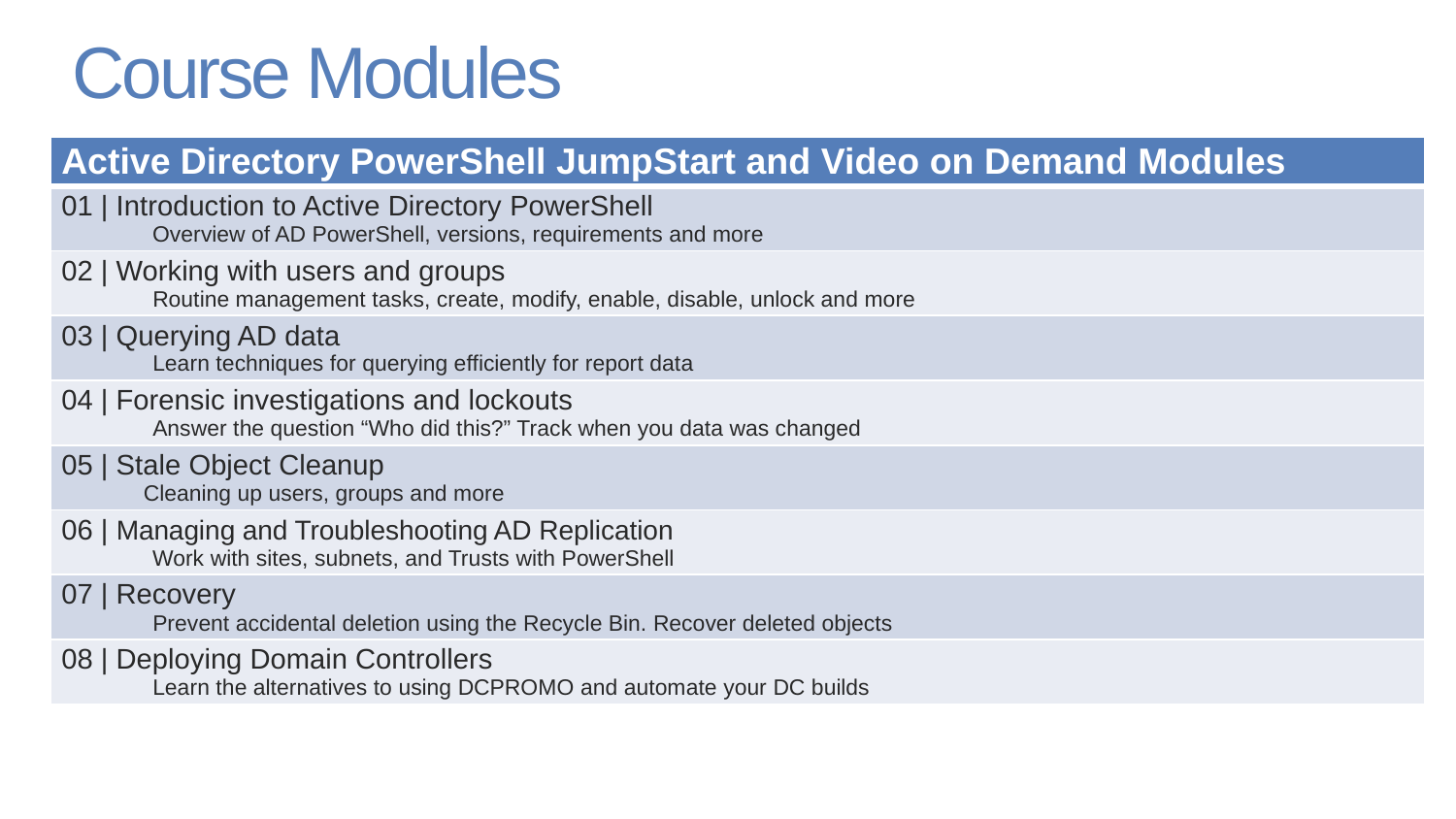

Course Modules
| Active Directory PowerShell JumpStart and Video on Demand Modules |
| --- |
| 01 | Introduction to Active Directory PowerShell Overview of AD PowerShell, versions, requirements and more |
| 02 | Working with users and groups Routine management tasks, create, modify, enable, disable, unlock and more |
| 03 | Querying AD data Learn techniques for querying efficiently for report data |
| 04 | Forensic investigations and lockouts Answer the question “Who did this?” Track when you data was changed |
| 05 | Stale Object Cleanup Cleaning up users, groups and more |
| 06 | Managing and Troubleshooting AD Replication Work with sites, subnets, and Trusts with PowerShell |
| 07 | Recovery Prevent accidental deletion using the Recycle Bin. Recover deleted objects |
| 08 | Deploying Domain Controllers Learn the alternatives to using DCPROMO and automate your DC builds |